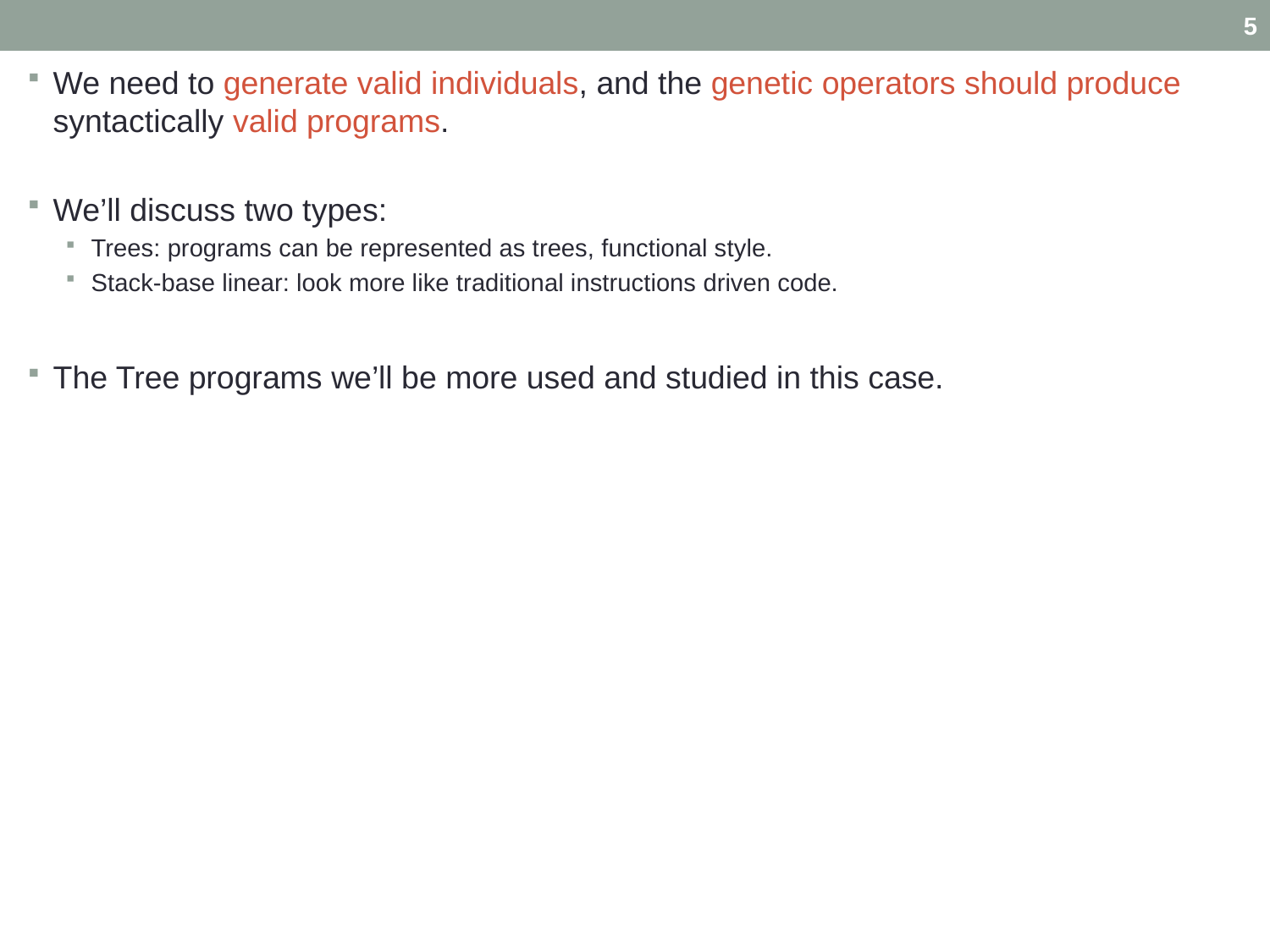

5
We need to generate valid individuals, and the genetic operators should produce syntactically valid programs.

We’ll discuss two types:
Trees: programs can be represented as trees, functional style.
Stack-base linear: look more like traditional instructions driven code.

The Tree programs we’ll be more used and studied in this case.